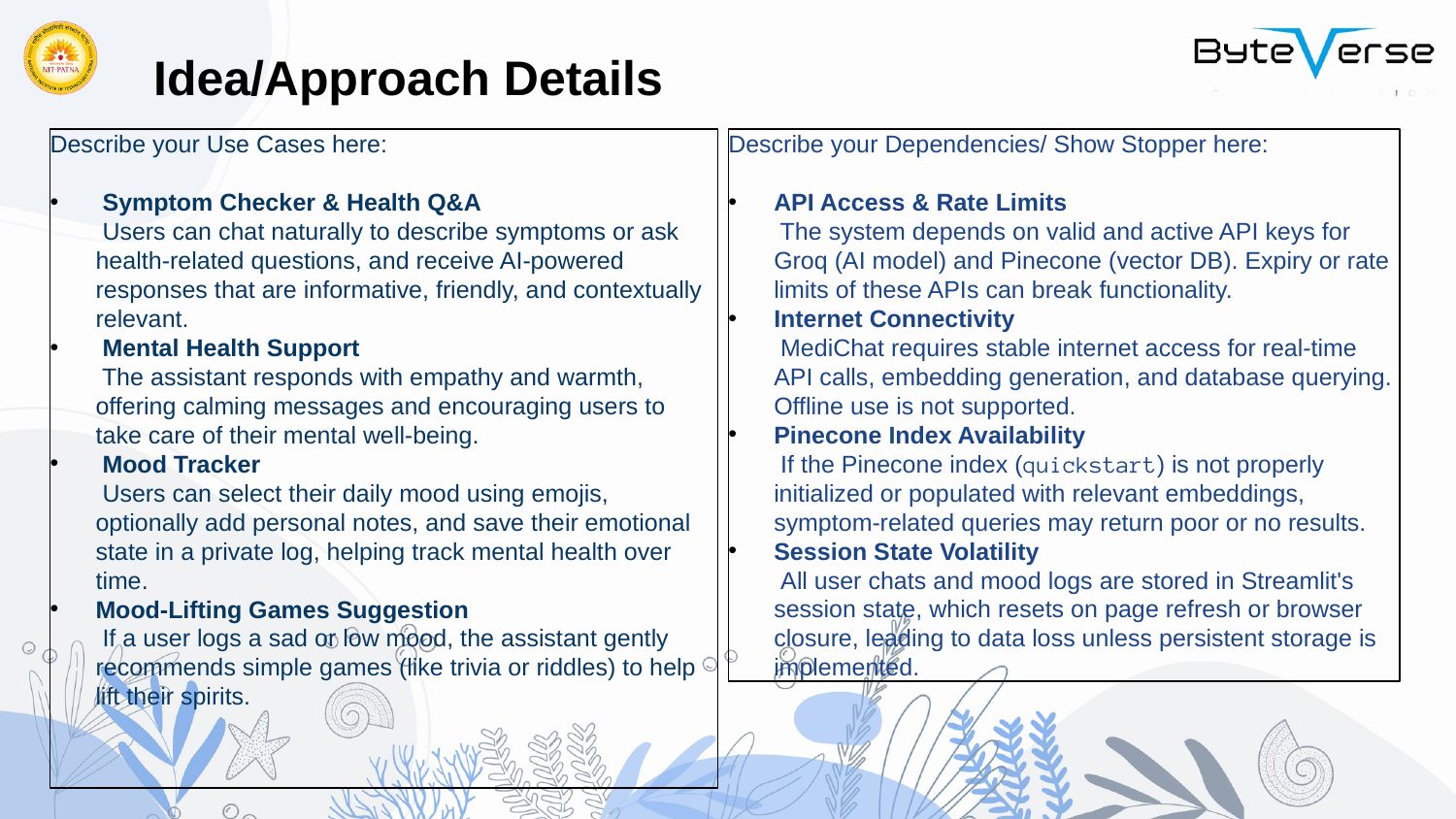

Idea/Approach Details
Describe your Use Cases here:

 Symptom Checker & Health Q&A
 Users can chat naturally to describe symptoms or ask health-related questions, and receive AI-powered responses that are informative, friendly, and contextually relevant.
 Mental Health Support
 The assistant responds with empathy and warmth, offering calming messages and encouraging users to take care of their mental well-being.
 Mood Tracker
 Users can select their daily mood using emojis, optionally add personal notes, and save their emotional state in a private log, helping track mental health over time.
Mood-Lifting Games Suggestion
 If a user logs a sad or low mood, the assistant gently recommends simple games (like trivia or riddles) to help lift their spirits.

Describe your Dependencies/ Show Stopper here:

API Access & Rate Limits
 The system depends on valid and active API keys for Groq (AI model) and Pinecone (vector DB). Expiry or rate limits of these APIs can break functionality.
Internet Connectivity
 MediChat requires stable internet access for real-time API calls, embedding generation, and database querying. Offline use is not supported.
Pinecone Index Availability
 If the Pinecone index (quickstart) is not properly initialized or populated with relevant embeddings, symptom-related queries may return poor or no results.
Session State Volatility
 All user chats and mood logs are stored in Streamlit's session state, which resets on page refresh or browser closure, leading to data loss unless persistent storage is implemented.